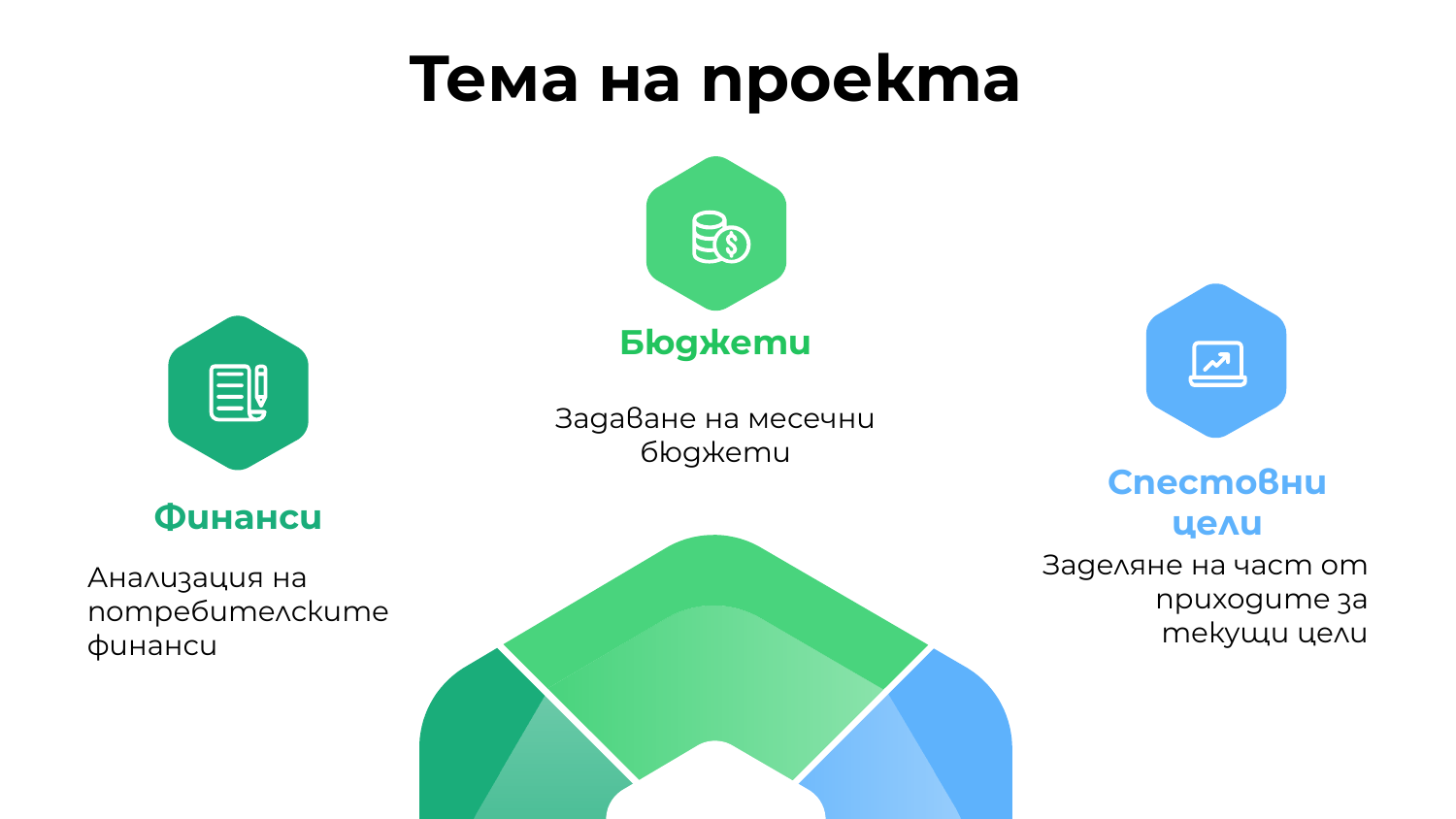

Тема на проекта

Бюджети
Задаване на месечни бюджети

Спестовни цели
Заделяне на част от приходите за текущи цели

Финанси
Анализация на потребителските финанси